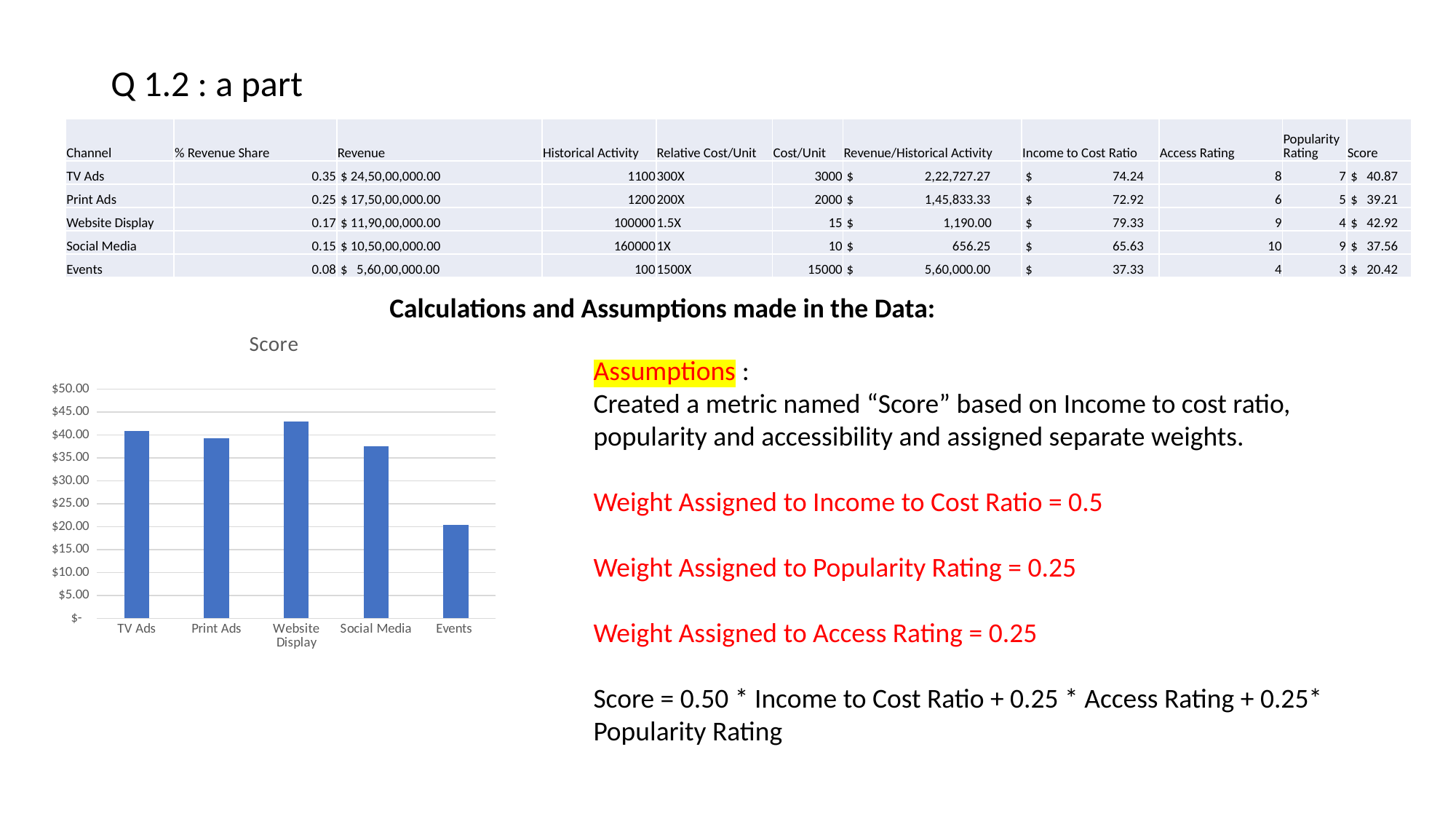

# Q 1.2 : a part
| Channel | % Revenue Share | Revenue | Historical Activity | Relative Cost/Unit | Cost/Unit | Revenue/Historical Activity | Income to Cost Ratio | Access Rating | Popularity Rating | Score |
| --- | --- | --- | --- | --- | --- | --- | --- | --- | --- | --- |
| TV Ads | 0.35 | $ 24,50,00,000.00 | 1100 | 300X | 3000 | $ 2,22,727.27 | $ 74.24 | 8 | 7 | $ 40.87 |
| Print Ads | 0.25 | $ 17,50,00,000.00 | 1200 | 200X | 2000 | $ 1,45,833.33 | $ 72.92 | 6 | 5 | $ 39.21 |
| Website Display | 0.17 | $ 11,90,00,000.00 | 100000 | 1.5X | 15 | $ 1,190.00 | $ 79.33 | 9 | 4 | $ 42.92 |
| Social Media | 0.15 | $ 10,50,00,000.00 | 160000 | 1X | 10 | $ 656.25 | $ 65.63 | 10 | 9 | $ 37.56 |
| Events | 0.08 | $ 5,60,00,000.00 | 100 | 1500X | 15000 | $ 5,60,000.00 | $ 37.33 | 4 | 3 | $ 20.42 |
                                        Calculations and Assumptions made in the Data:

### Chart:

| Category | Score |
|---|---|
| TV Ads | 40.87121212121212 |
| Print Ads | 39.208333333333336 |
| Website Display | 42.91666666666667 |
| Social Media | 37.5625 |
| Events  | 20.416666666666668 |
Assumptions :
Created a metric named “Score” based on Income to cost ratio, popularity and accessibility and assigned separate weights.

Weight Assigned to Income to Cost Ratio = 0.5

Weight Assigned to Popularity Rating = 0.25

Weight Assigned to Access Rating = 0.25

Score = 0.50 * Income to Cost Ratio + 0.25 * Access Rating + 0.25* Popularity Rating